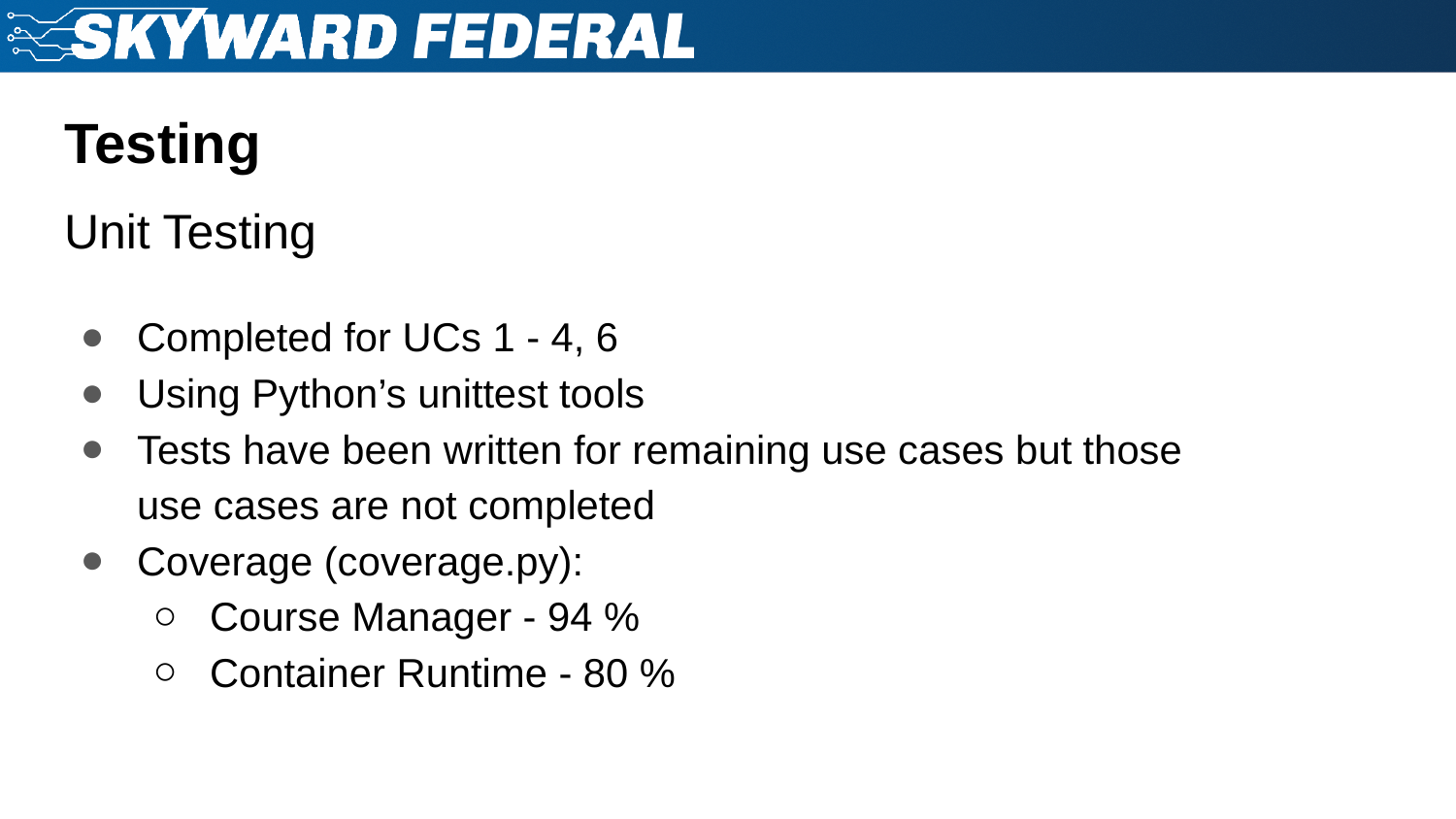

# Testing
Unit Testing
Completed for UCs 1 - 4, 6
Using Python’s unittest tools
Tests have been written for remaining use cases but those use cases are not completed
Coverage (coverage.py):
Course Manager - 94 %
Container Runtime - 80 %